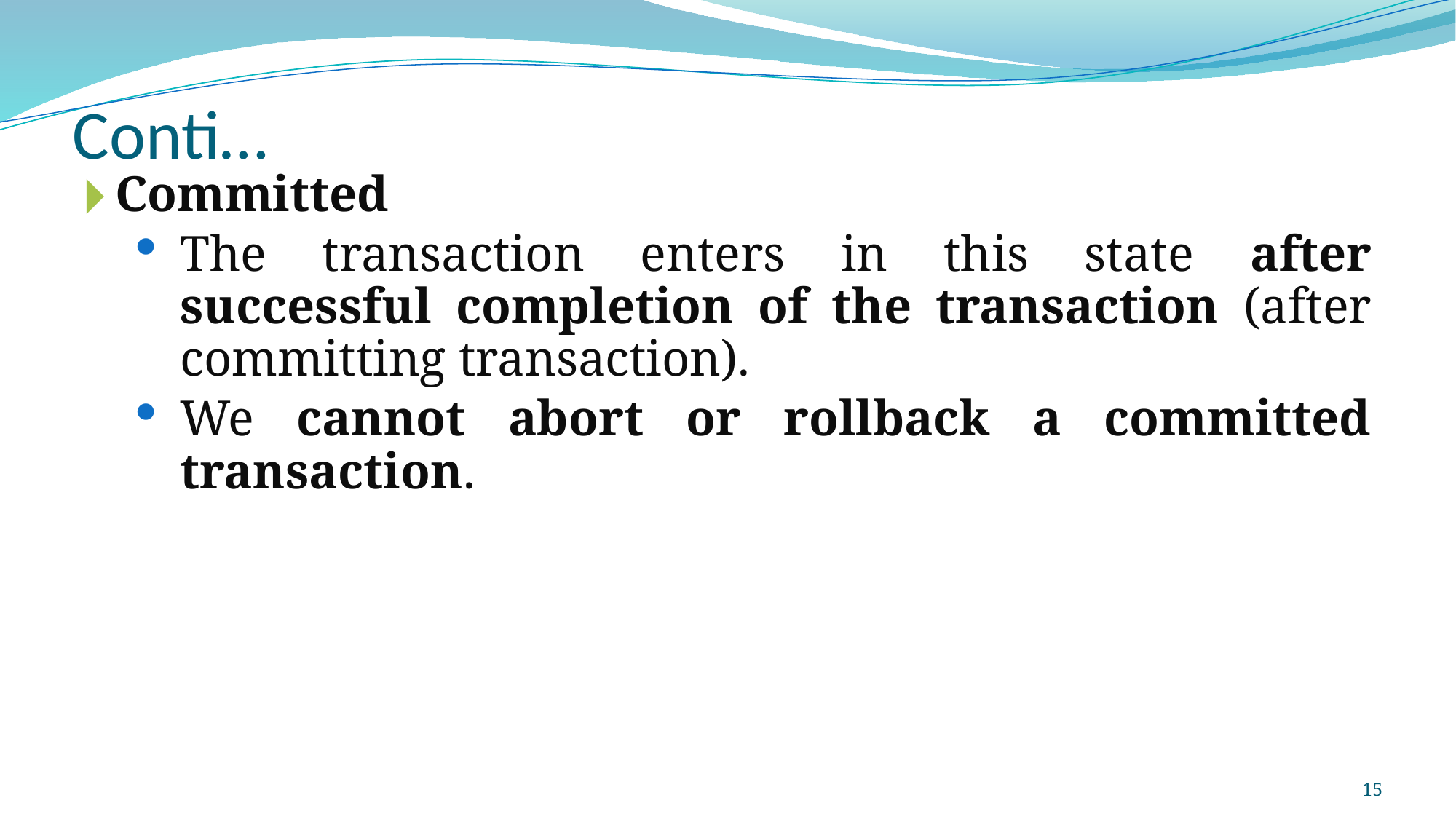

# Conti…
Committed
The transaction enters in this state after successful completion of the transaction (after committing transaction).
We cannot abort or rollback a committed transaction.

15